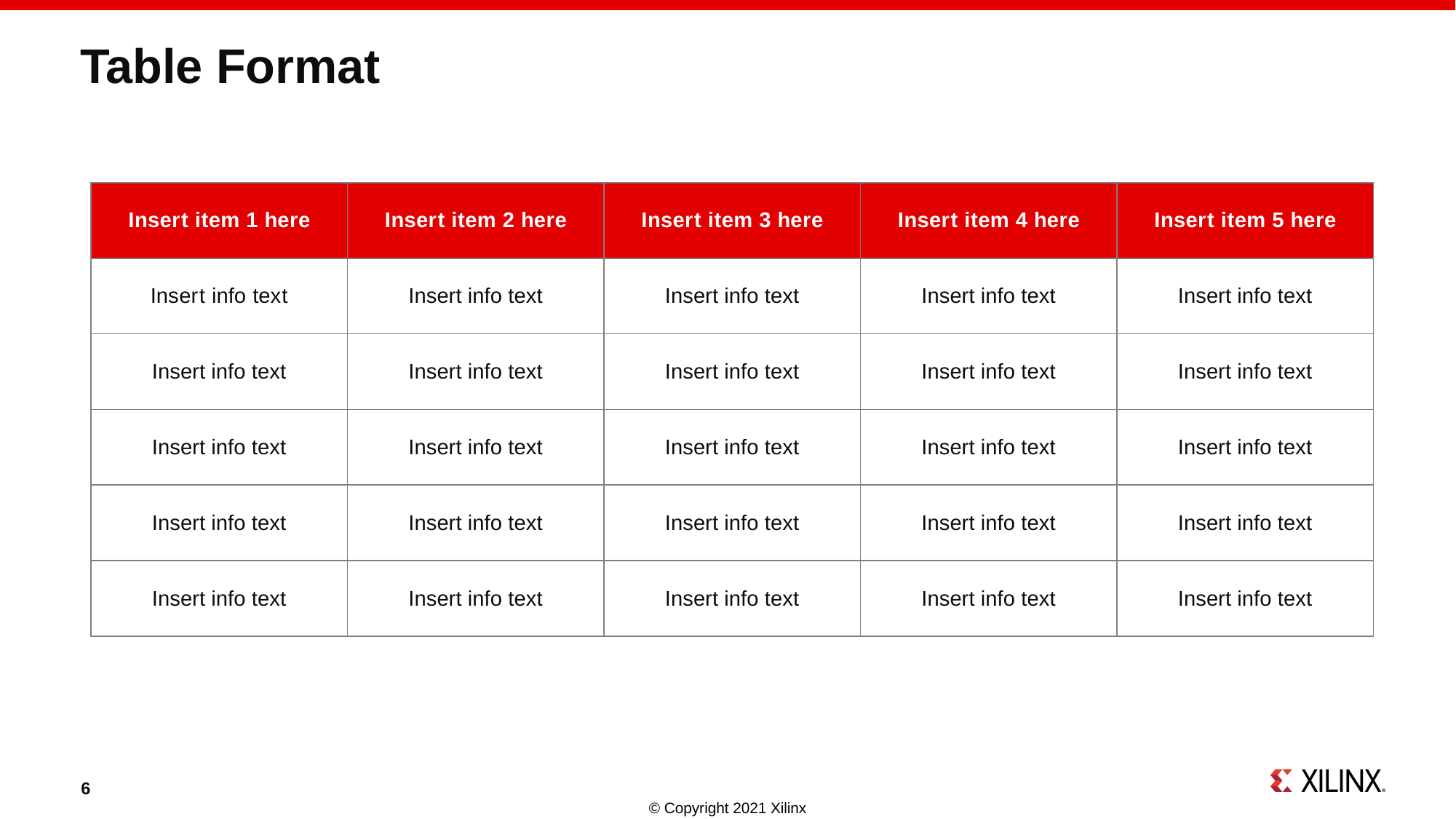

# Table Format
| Insert item 1 here | Insert item 2 here | Insert item 3 here | Insert item 4 here | Insert item 5 here |
| --- | --- | --- | --- | --- |
| Insert info text | Insert info text | Insert info text | Insert info text | Insert info text |
| Insert info text | Insert info text | Insert info text | Insert info text | Insert info text |
| Insert info text | Insert info text | Insert info text | Insert info text | Insert info text |
| Insert info text | Insert info text | Insert info text | Insert info text | Insert info text |
| Insert info text | Insert info text | Insert info text | Insert info text | Insert info text |
6